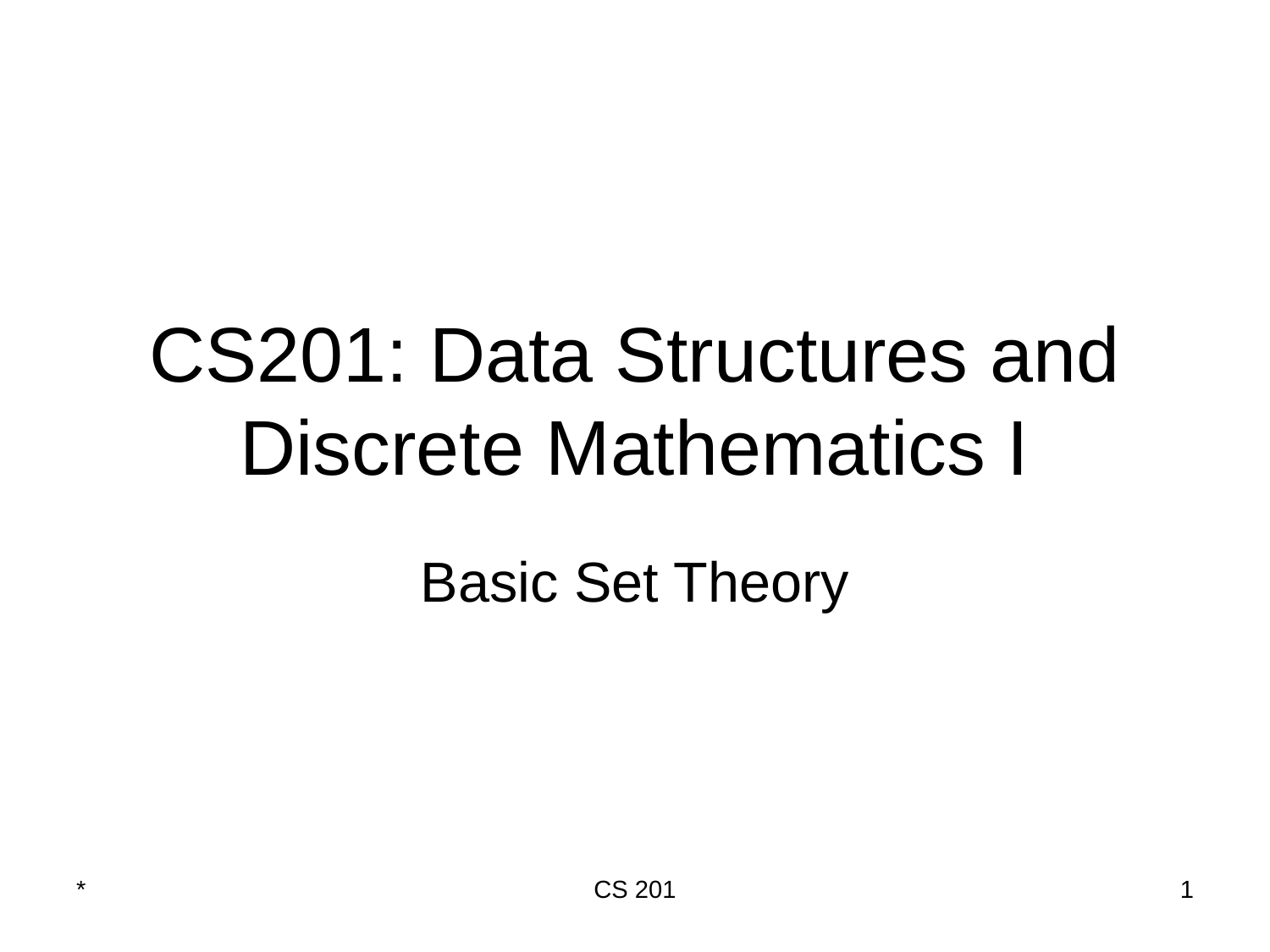

# CS201: Data Structures and Discrete Mathematics I
Basic Set Theory
*
CS 201
1